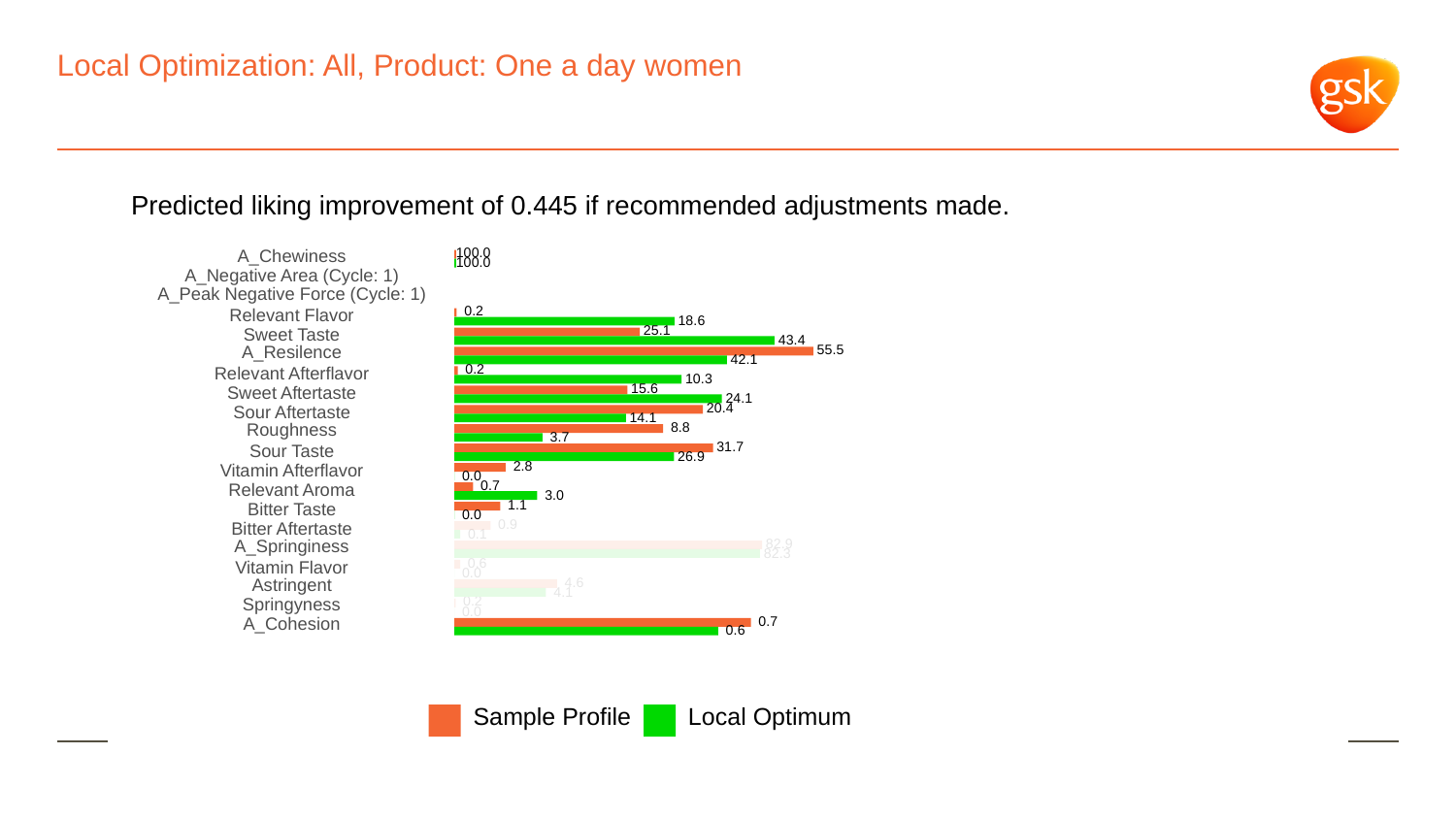

# Local Optimization: All, Product: One a day women

Predicted liking improvement of 0.445 if recommended adjustments made.

A_Chewiness
100.0

100.0

A_Negative Area (Cycle: 1)
A_Peak Negative Force (Cycle: 1)
  0.2

Relevant Flavor
 18.6

 25.1

Sweet Taste
 43.4

A_Resilence
 55.5

 42.1

  0.2

Relevant Afterflavor
 10.3

 15.6

Sweet Aftertaste
 24.1

 20.4

Sour Aftertaste
 14.1

Roughness
  8.8

  3.7

 31.7

Sour Taste
 26.9

  2.8

Vitamin Afterflavor
  0.0

  0.7

Relevant Aroma
  3.0

  1.1

Bitter Taste
  0.0

  0.9

Bitter Aftertaste
  0.1

A_Springiness
 82.9

 82.3

  0.6

Vitamin Flavor
  0.0

Astringent
  4.6

  4.1

Springyness
  0.2

  0.0

A_Cohesion
  0.7

  0.6

Local Optimum
Sample Profile